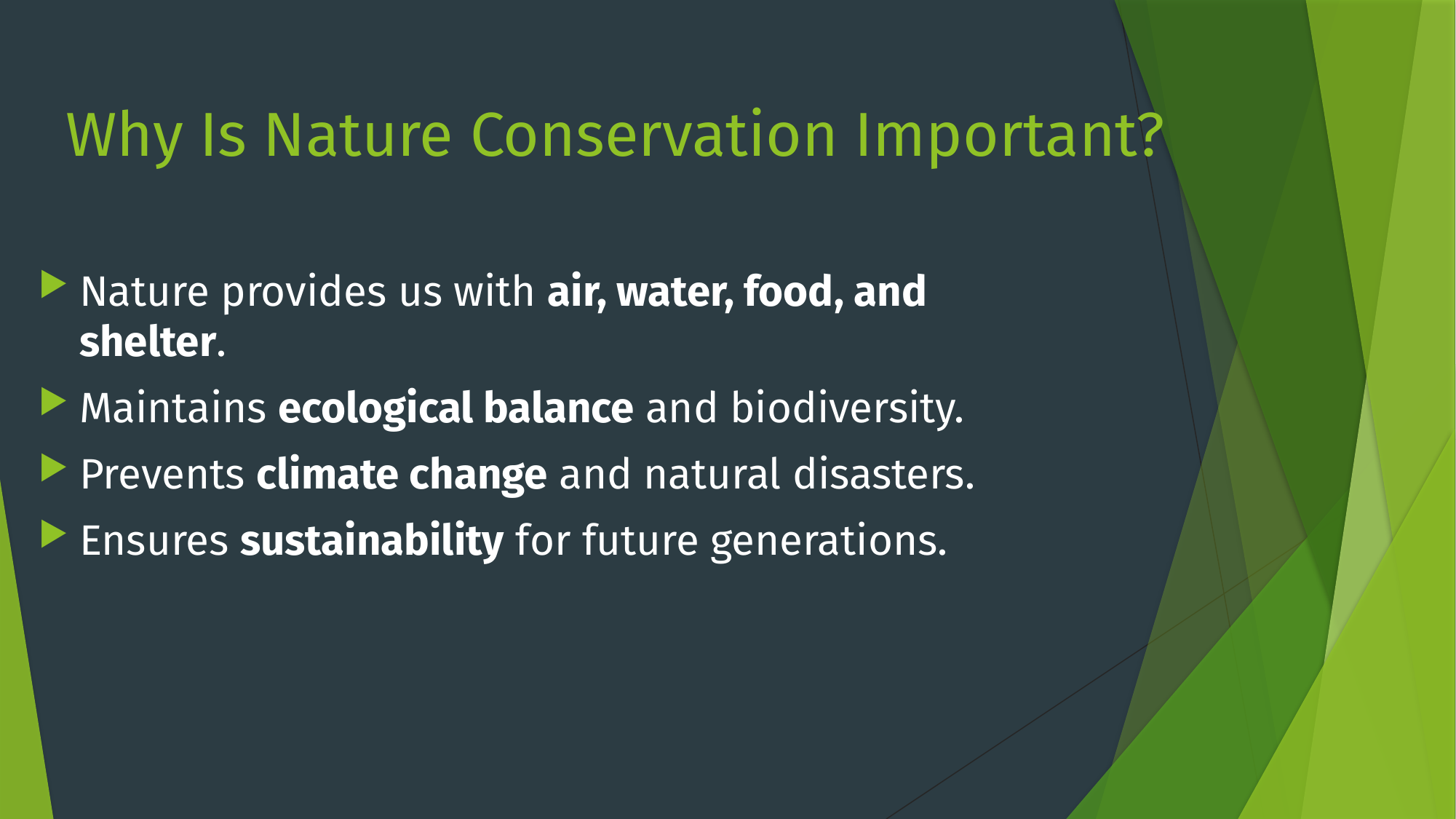

# Why Is Nature Conservation Important?
Nature provides us with air, water, food, and shelter.
Maintains ecological balance and biodiversity.
Prevents climate change and natural disasters.
Ensures sustainability for future generations.